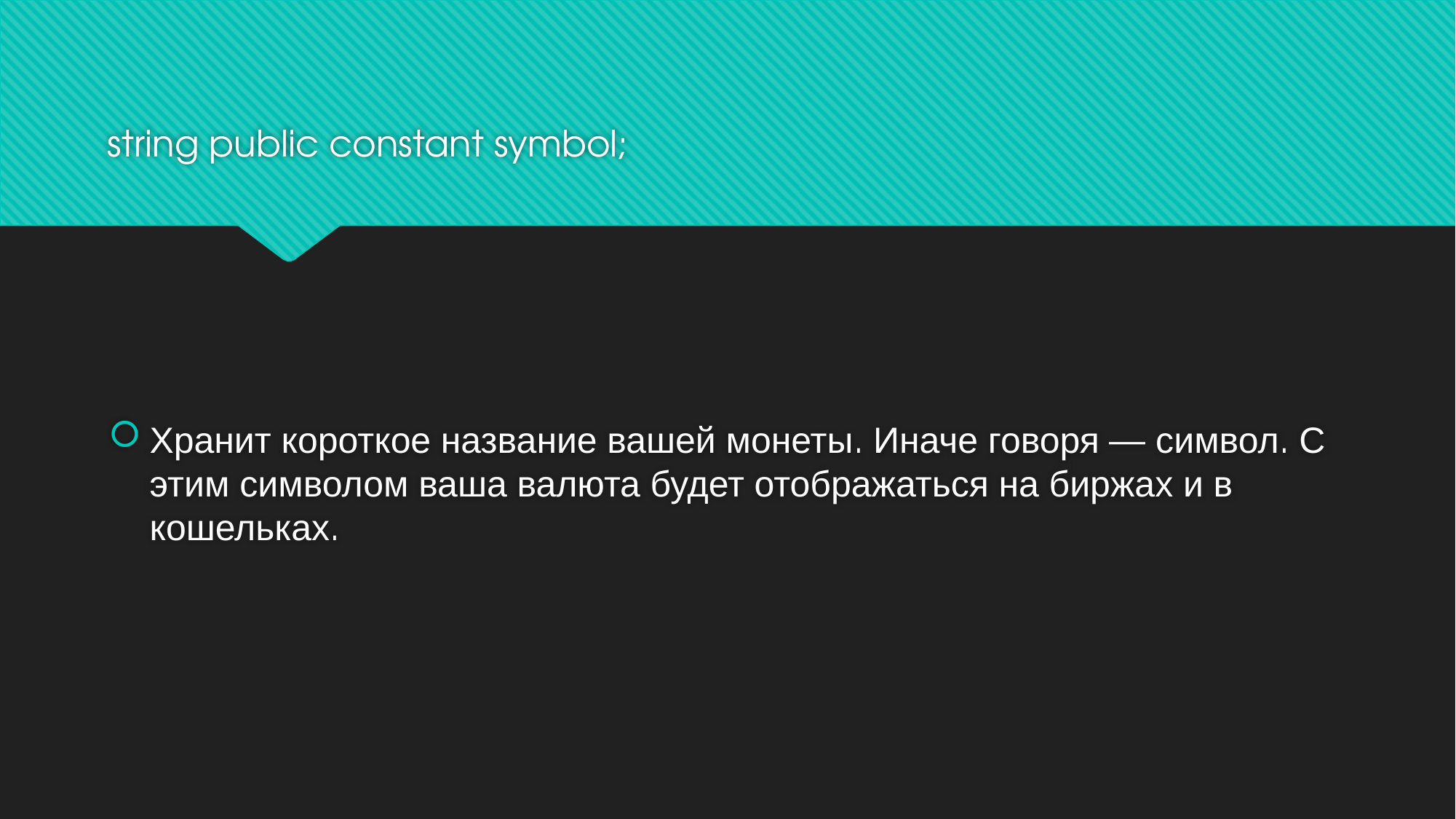

# string public constant symbol;
Хранит короткое название вашей монеты. Иначе говоря — символ. С этим символом ваша валюта будет отображаться на биржах и в кошельках.